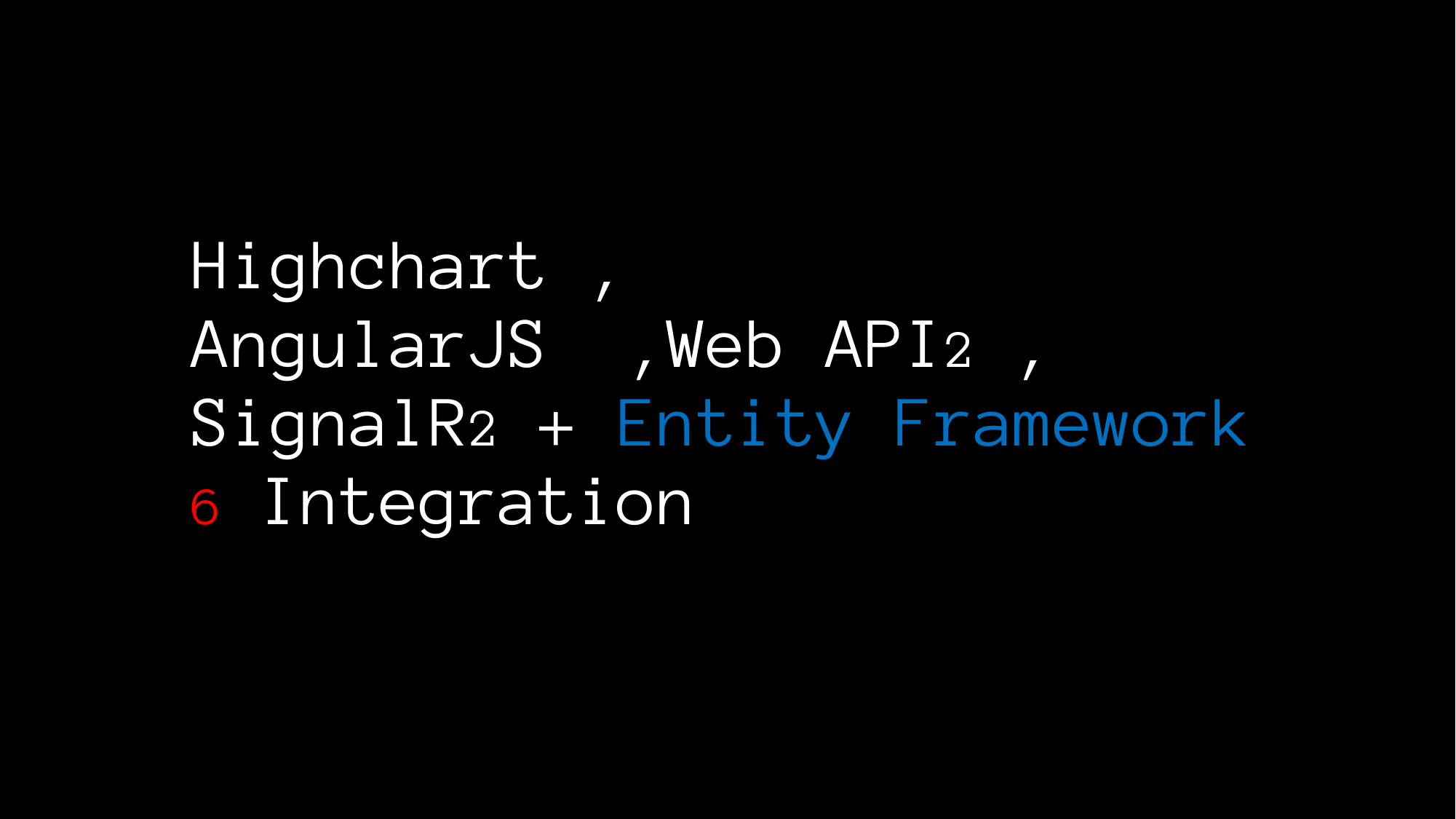

# Highchart , AngularJS  ,Web API2 , SignalR2 + Entity Framework 6 Integration